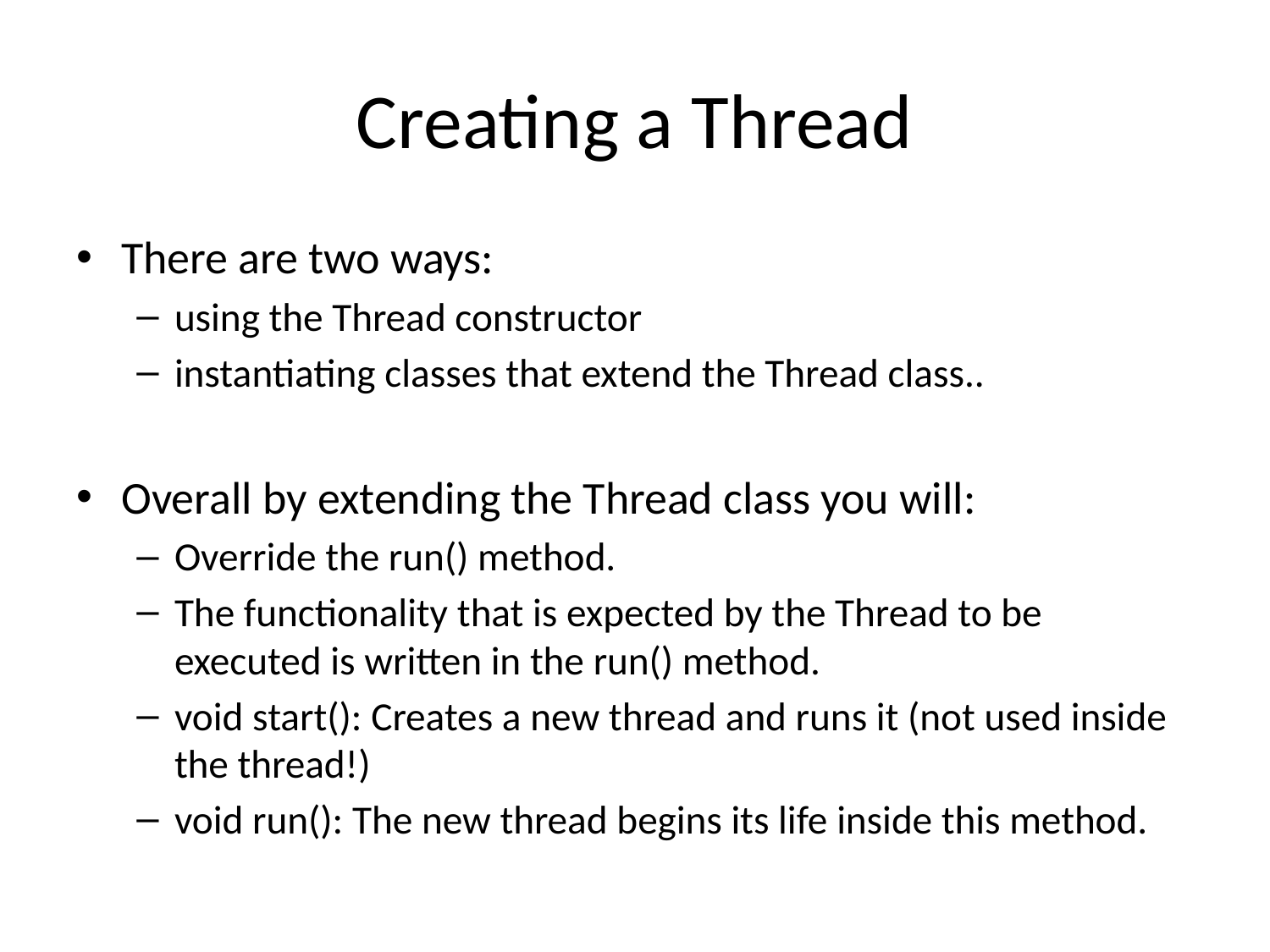

# Creating a Thread
There are two ways:
using the Thread constructor
instantiating classes that extend the Thread class..

Overall by extending the Thread class you will:
Override the run() method.
The functionality that is expected by the Thread to be executed is written in the run() method.
void start(): Creates a new thread and runs it (not used inside the thread!)
void run(): The new thread begins its life inside this method.